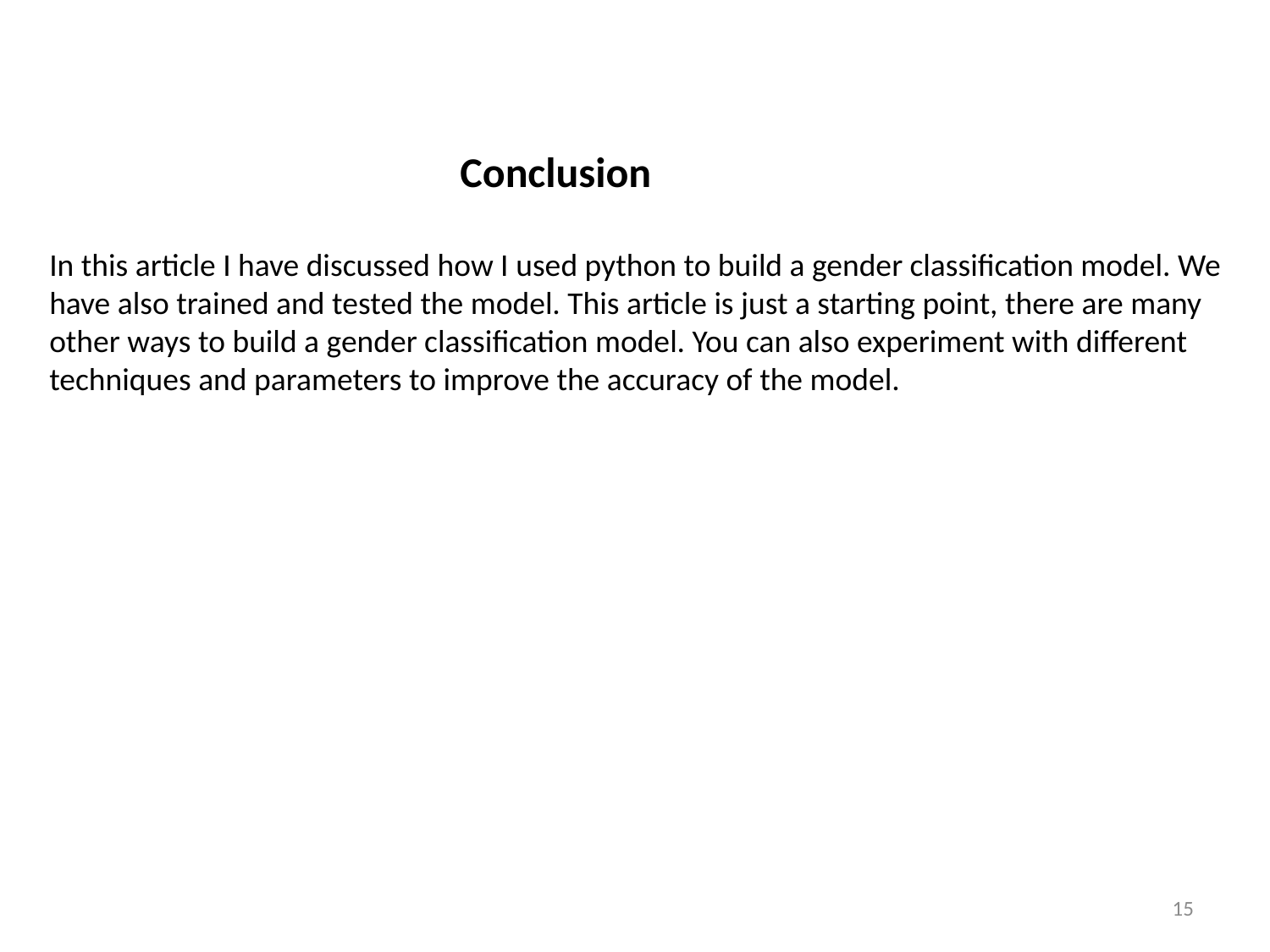

Conclusion
In this article I have discussed how I used python to build a gender classification model. We
have also trained and tested the model. This article is just a starting point, there are many
other ways to build a gender classification model. You can also experiment with different
techniques and parameters to improve the accuracy of the model.
15